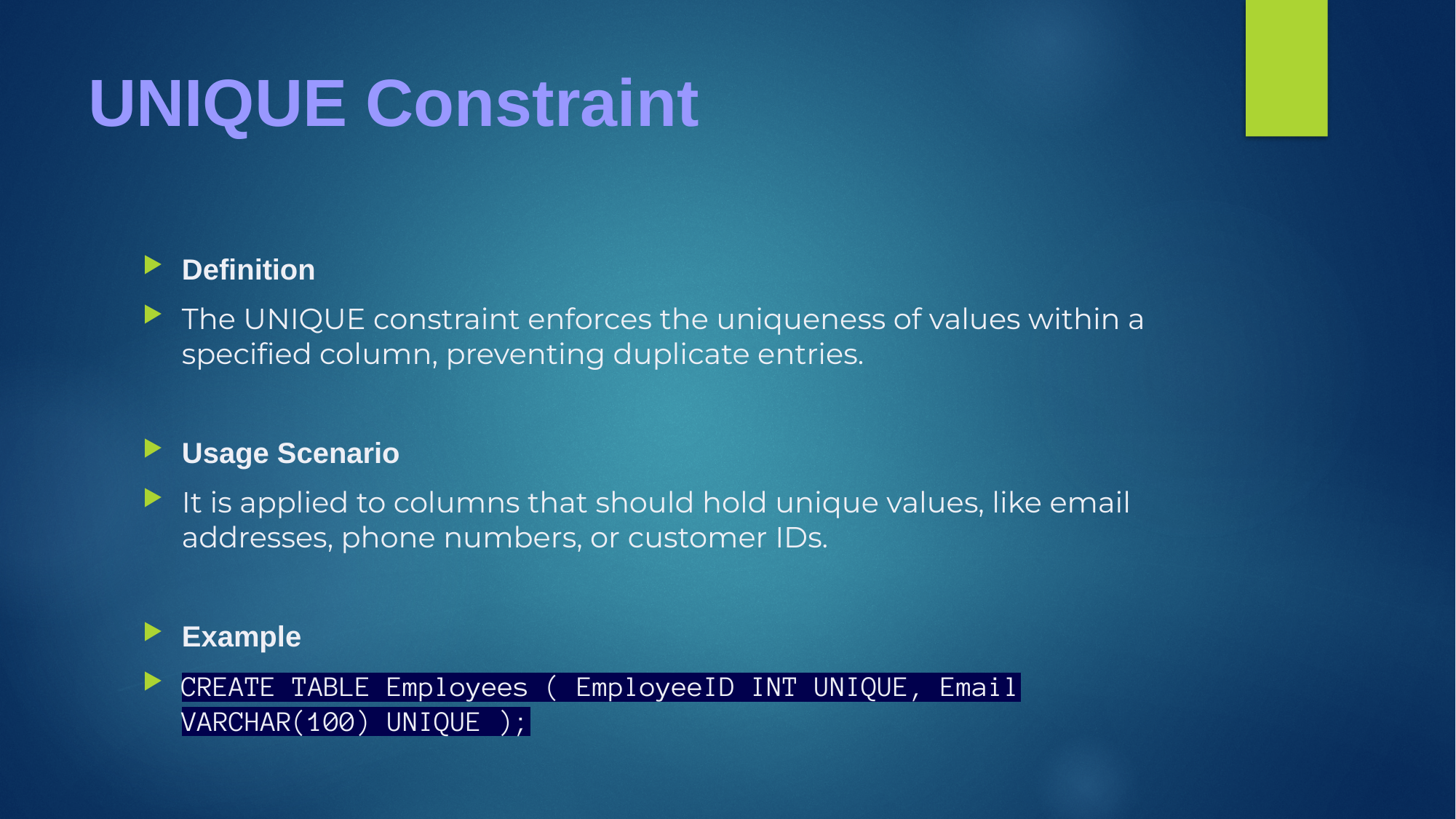

# UNIQUE Constraint
Definition
The UNIQUE constraint enforces the uniqueness of values within a specified column, preventing duplicate entries.

Usage Scenario
It is applied to columns that should hold unique values, like email addresses, phone numbers, or customer IDs.

Example
CREATE TABLE Employees ( EmployeeID INT UNIQUE, Email VARCHAR(100) UNIQUE );